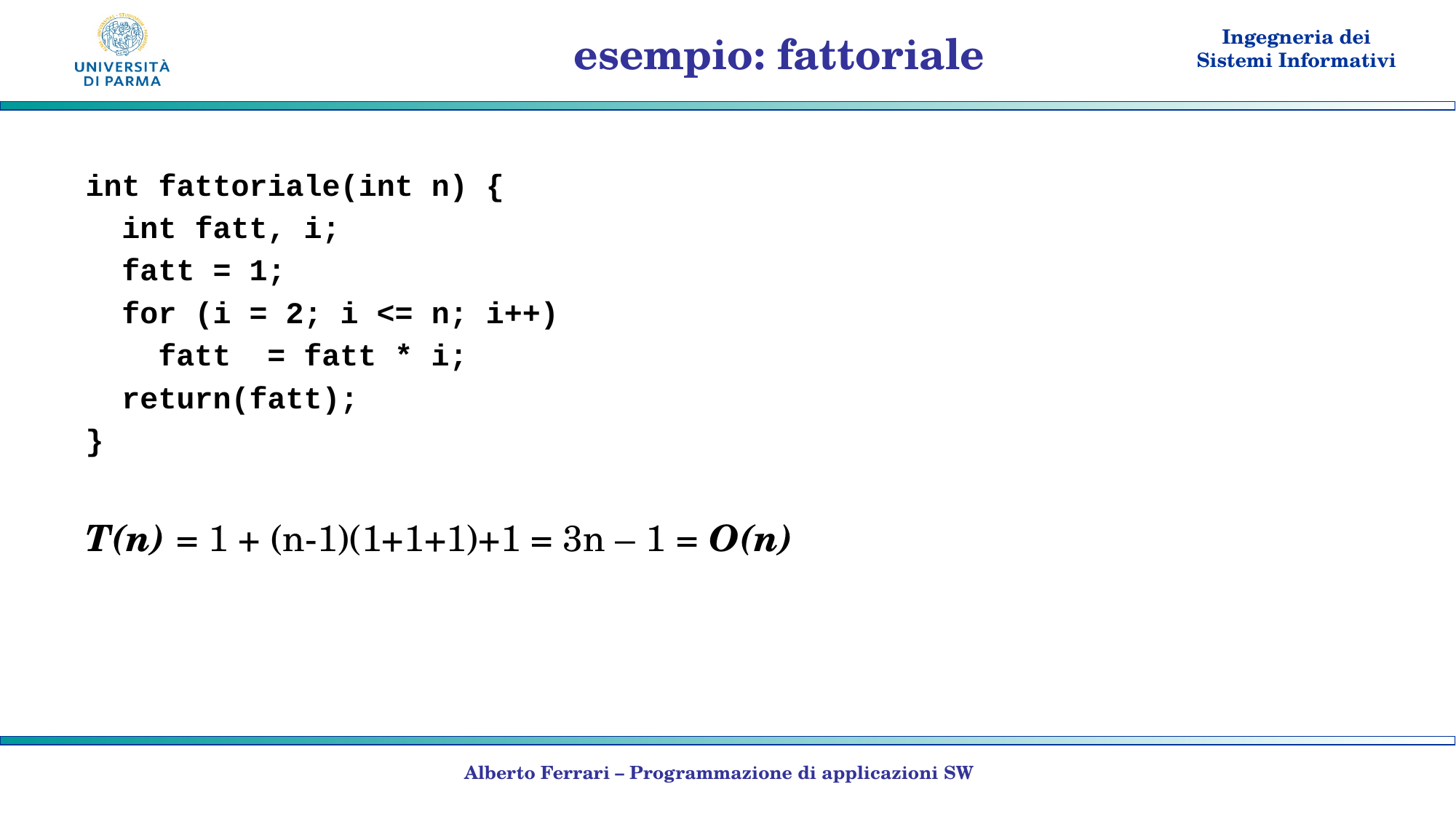

# esempio: fattoriale
int fattoriale(int n) {
  int fatt, i;
  fatt = 1;
  for (i = 2; i <= n; i++)
    fatt  = fatt * i;
  return(fatt);
}

T(n) = 1 + (n-1)(1+1+1)+1 = 3n – 1 = O(n)

Alberto Ferrari – Programmazione di applicazioni SW